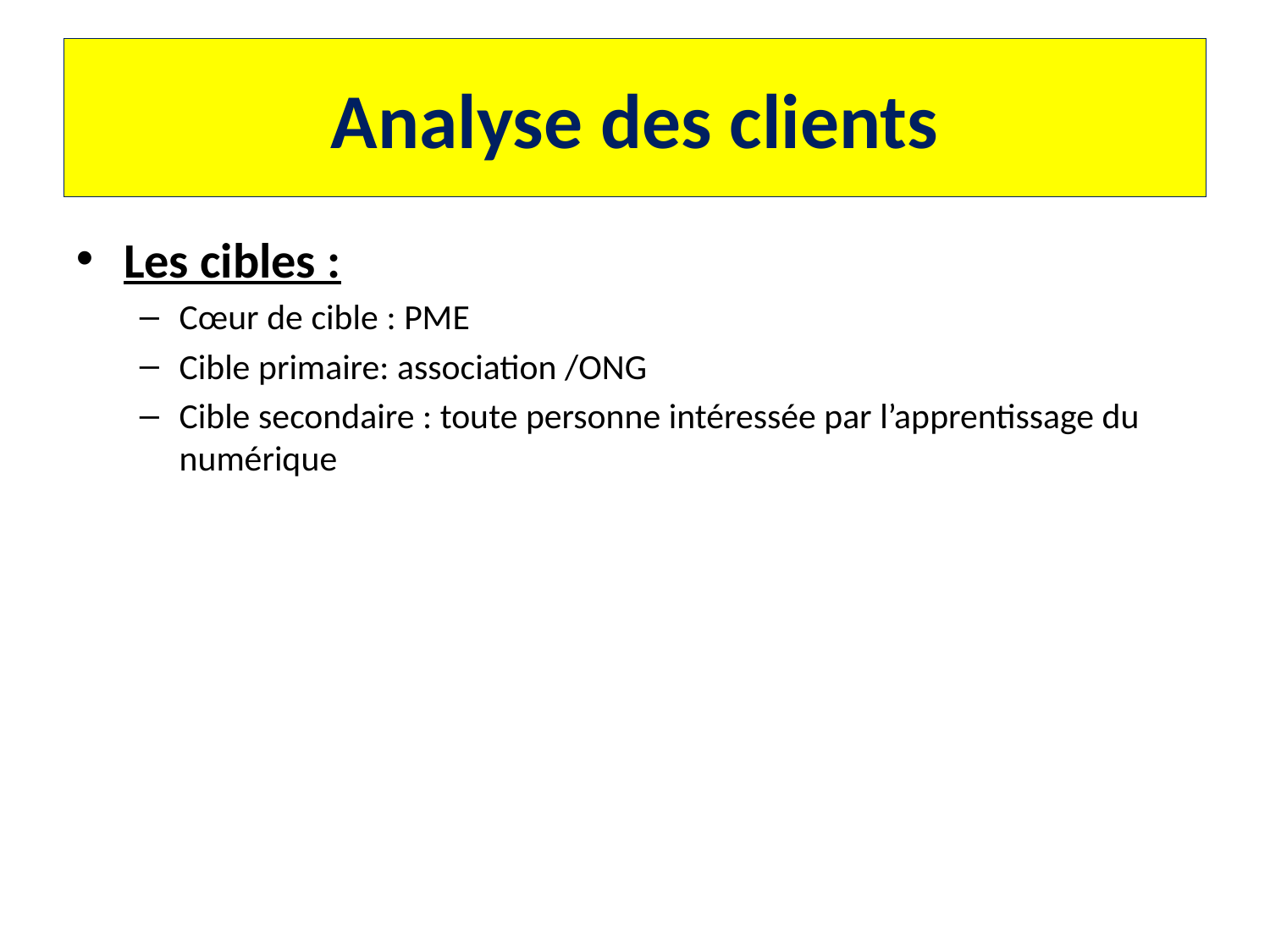

# Analyse des clients
Les cibles :
Cœur de cible : PME
Cible primaire: association /ONG
Cible secondaire : toute personne intéressée par l’apprentissage du numérique